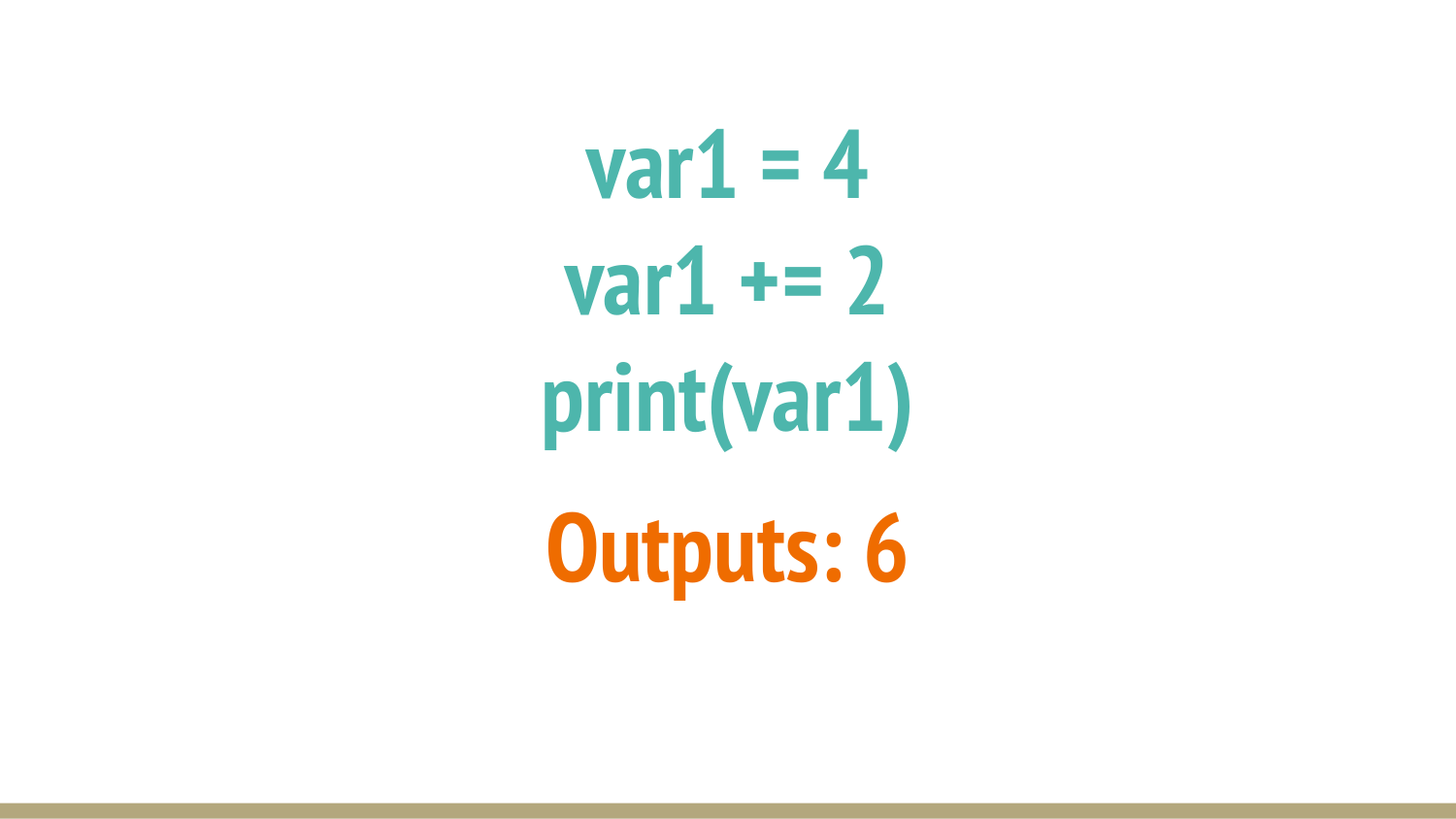

# var1 = 4
var1 += 2
print(var1)
Outputs: 6